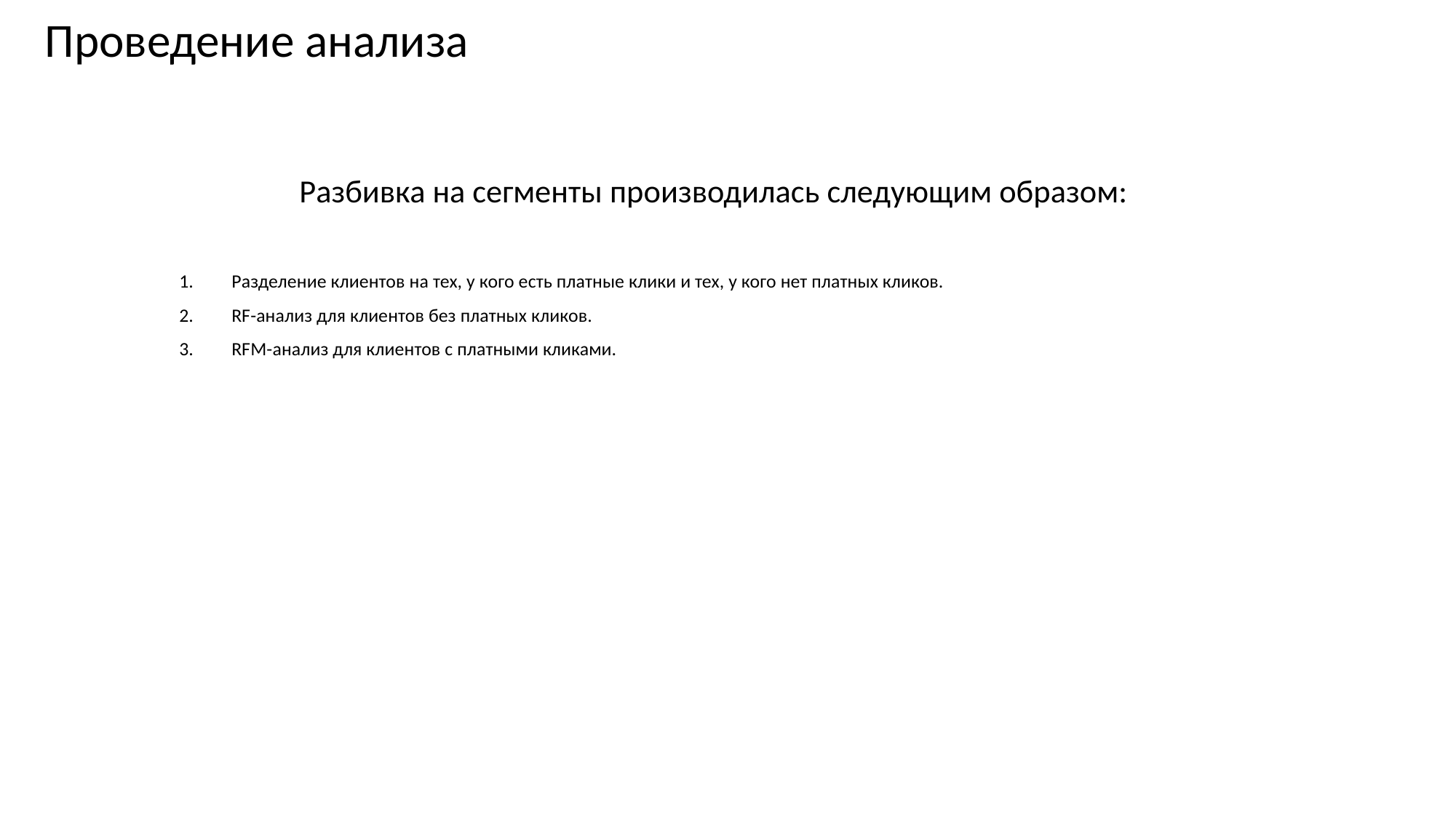

# Проведение анализа
Разбивка на сегменты производилась следующим образом:

Разделение клиентов на тех, у кого есть платные клики и тех, у кого нет платных кликов.
RF-анализ для клиентов без платных кликов.
RFM-анализ для клиентов с платными кликами.